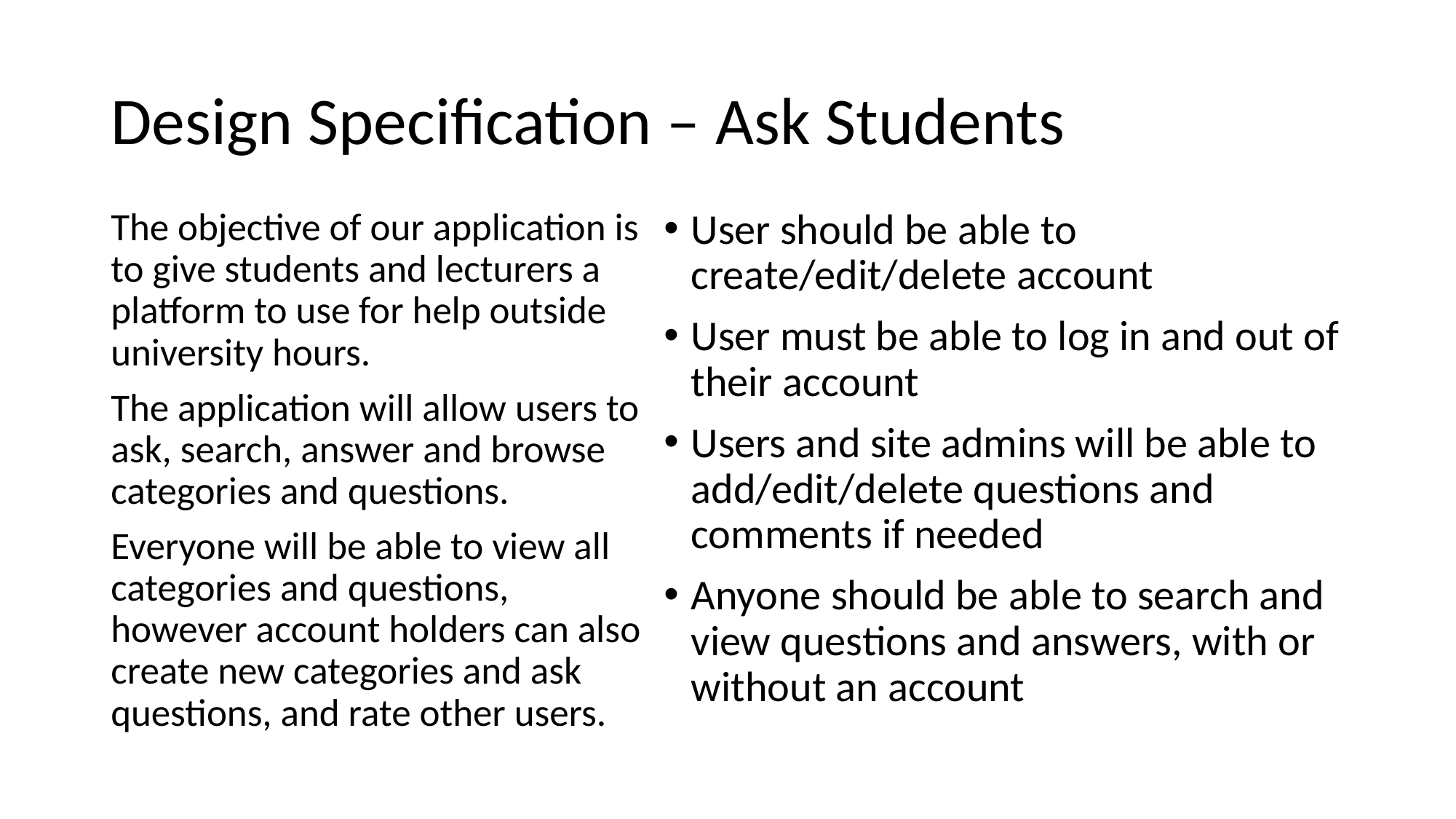

# Design Specification – Ask Students
User should be able to create/edit/delete account
User must be able to log in and out of their account
Users and site admins will be able to add/edit/delete questions and comments if needed
Anyone should be able to search and view questions and answers, with or without an account

The objective of our application is to give students and lecturers a platform to use for help outside university hours.
The application will allow users to ask, search, answer and browse categories and questions.
Everyone will be able to view all categories and questions, however account holders can also create new categories and ask questions, and rate other users.